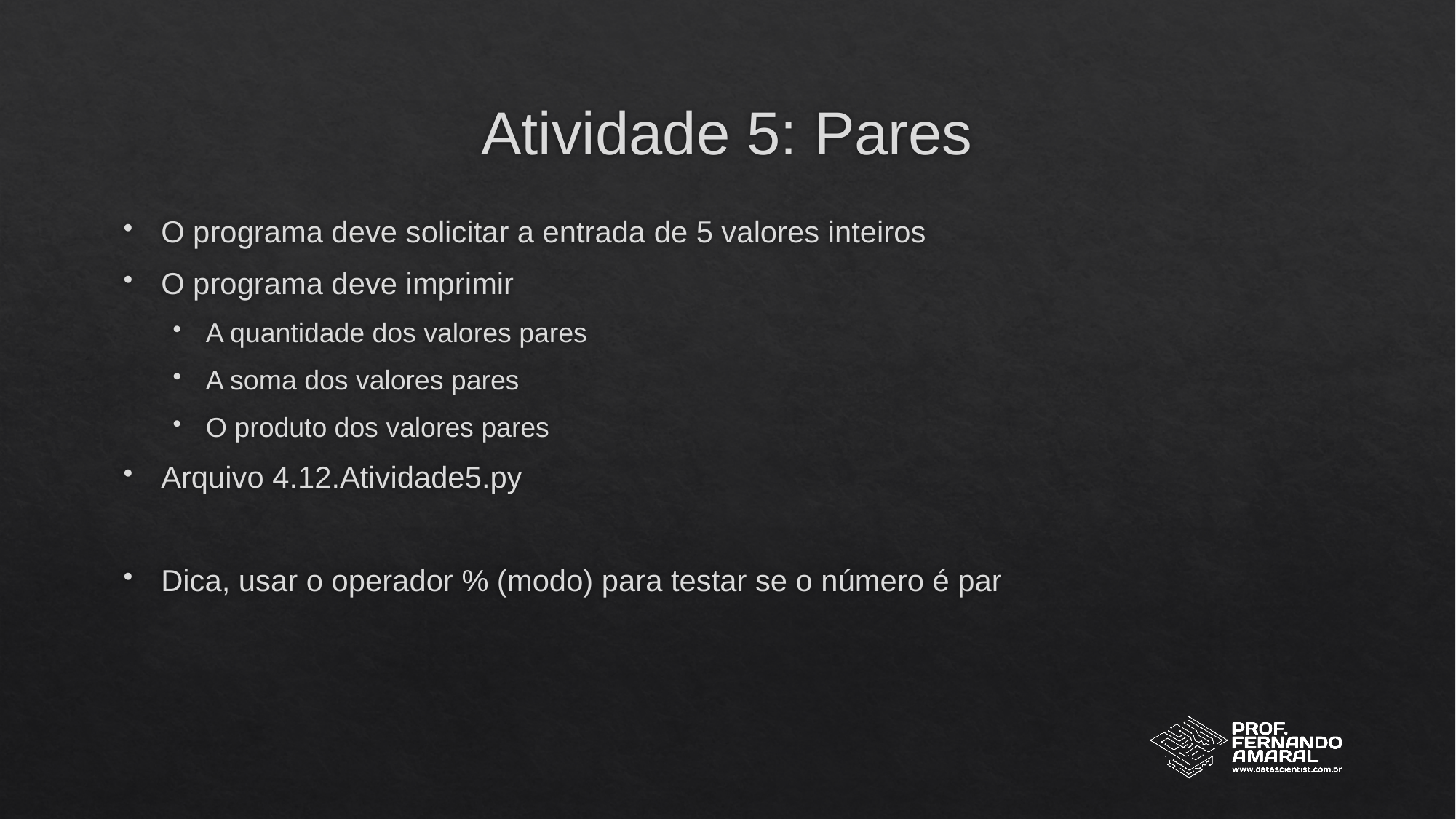

# Atividade 5: Pares
O programa deve solicitar a entrada de 5 valores inteiros
O programa deve imprimir
A quantidade dos valores pares
A soma dos valores pares
O produto dos valores pares
Arquivo 4.12.Atividade5.py

Dica, usar o operador % (modo) para testar se o número é par